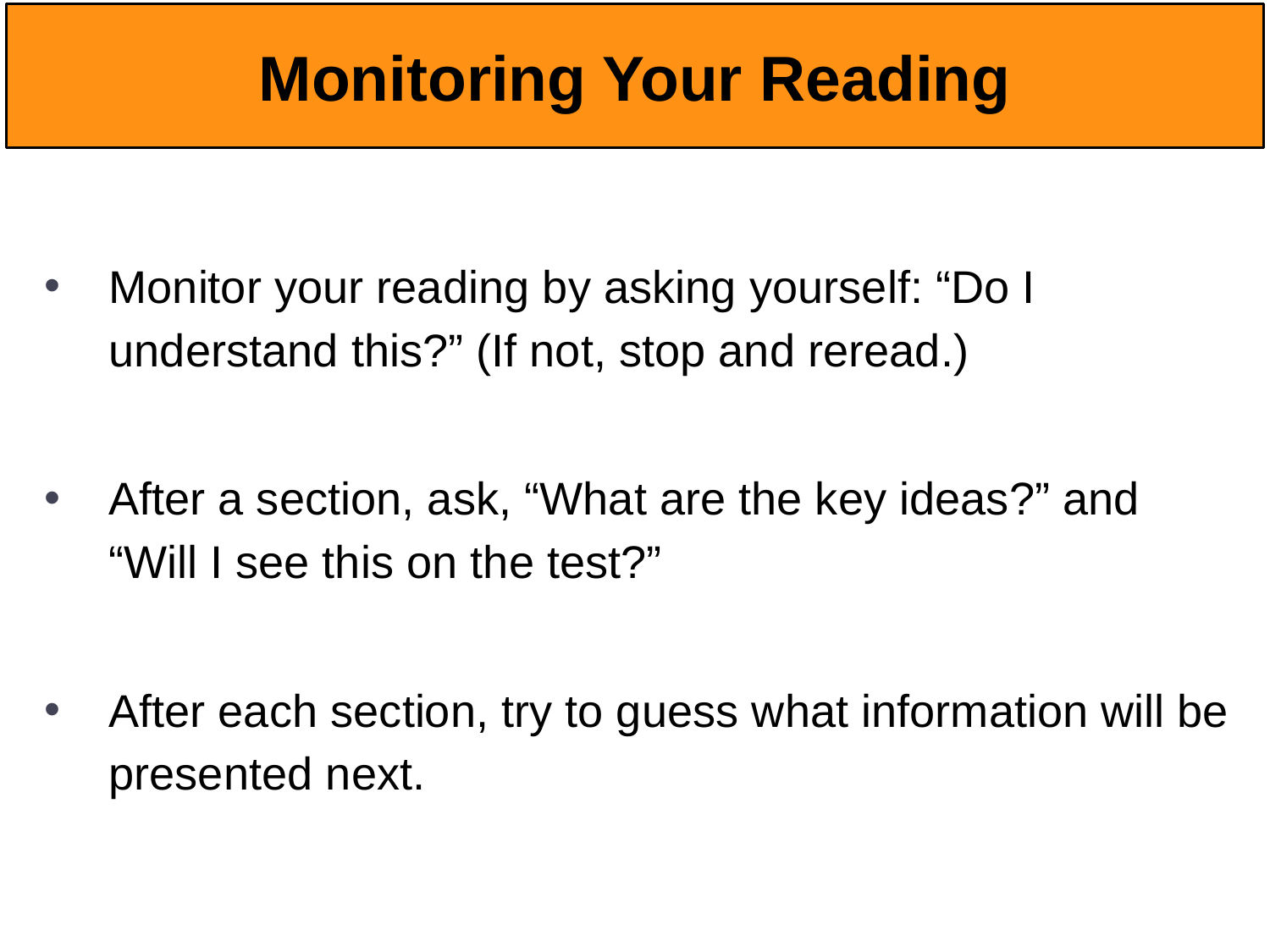

# Monitoring Your Reading
Monitor your reading by asking yourself: “Do I understand this?” (If not, stop and reread.)

After a section, ask, “What are the key ideas?” and “Will I see this on the test?”

After each section, try to guess what information will be presented next.